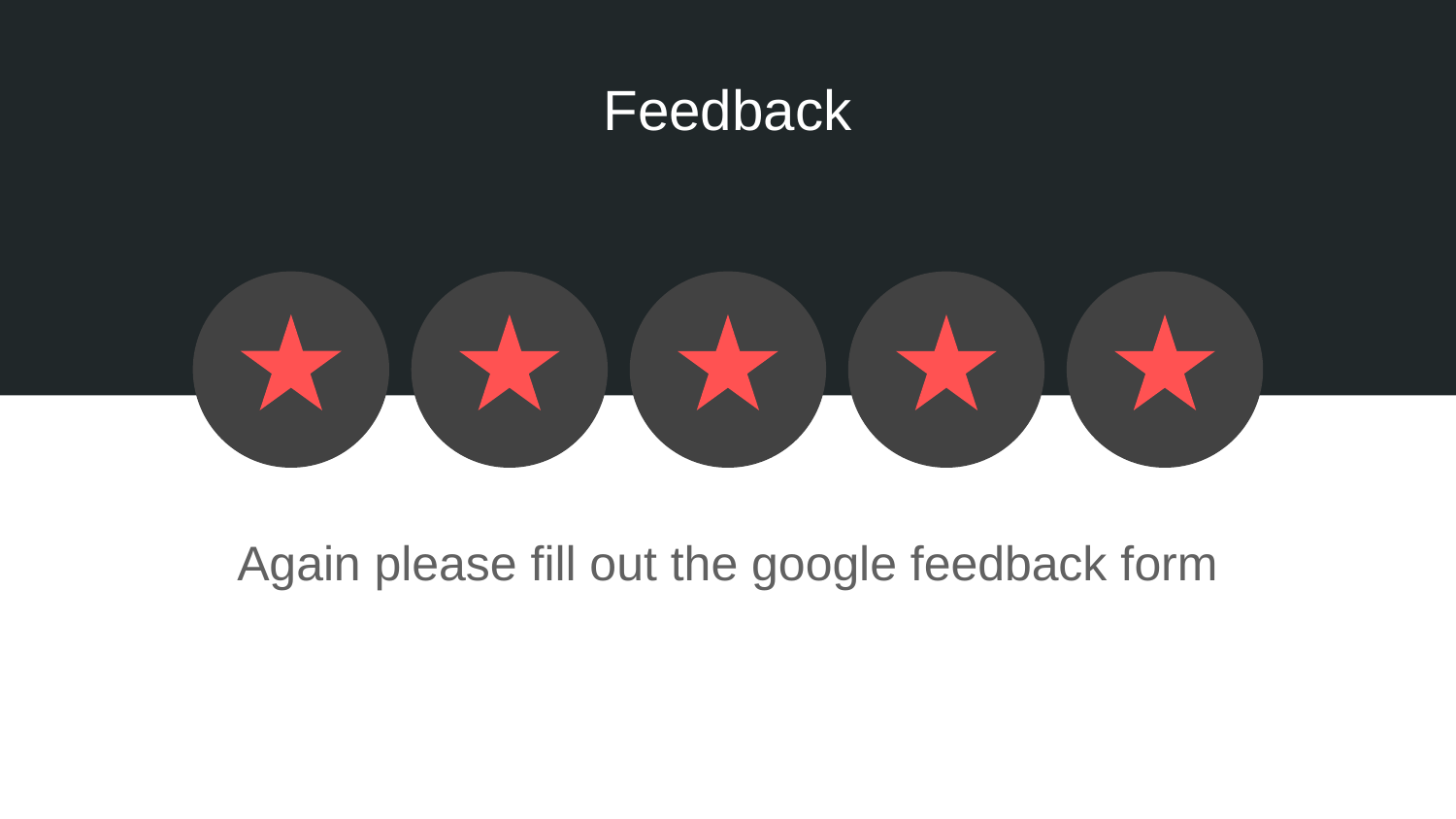

Feedback

Again please fill out the google feedback form